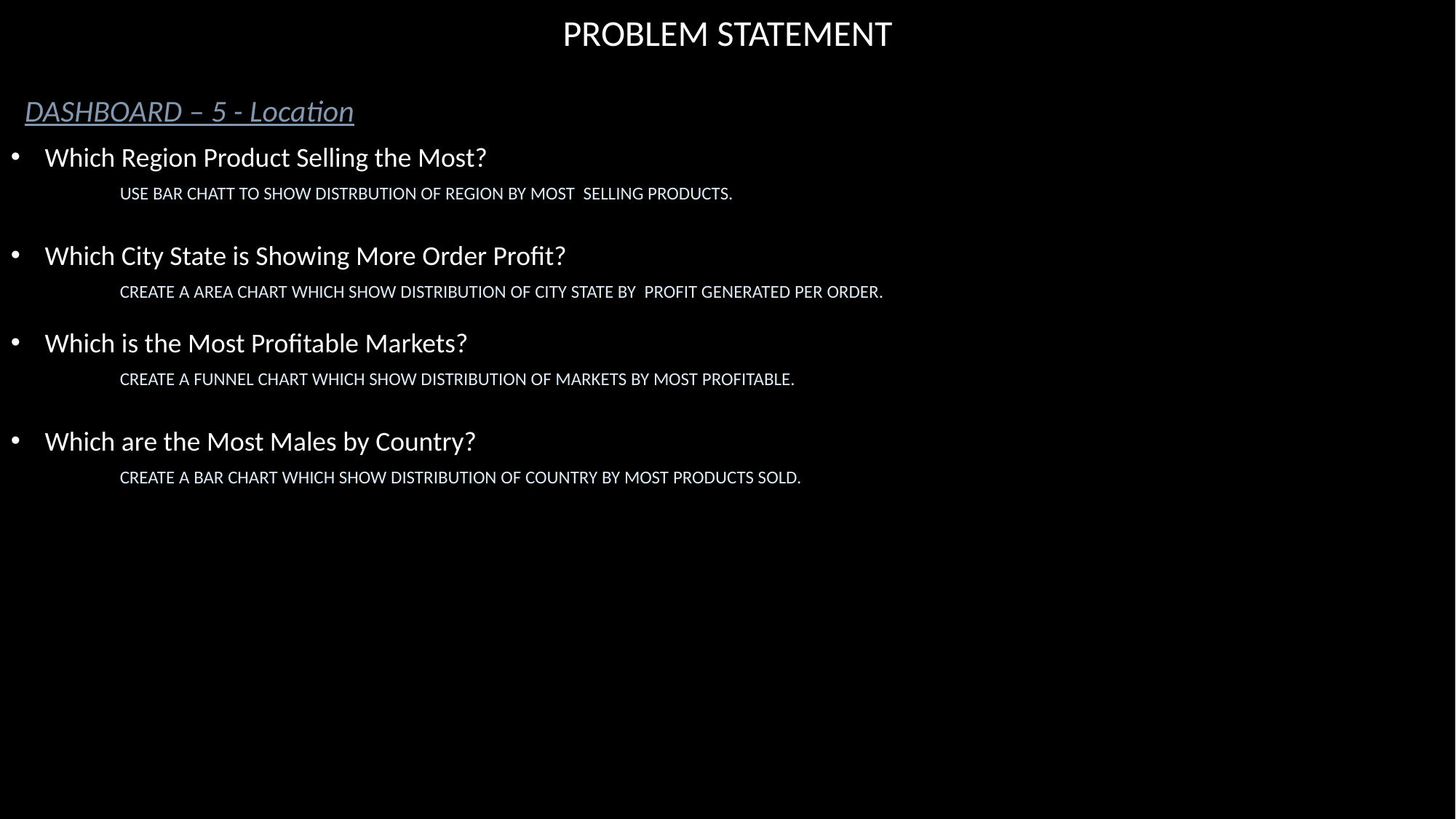

# PROBLEM STATEMENT
DASHBOARD – 5 - Location
Which Region Product Selling the Most?
	USE BAR CHATT TO SHOW DISTRBUTION OF REGION BY MOST  SELLING PRODUCTS.

Which City State is Showing More Order Profit?
	CREATE A AREA CHART WHICH SHOW DISTRIBUTION OF CITY STATE BY  PROFIT GENERATED PER ORDER.

Which is the Most Profitable Markets?
 	CREATE A FUNNEL CHART WHICH SHOW DISTRIBUTION OF MARKETS BY MOST PROFITABLE.

Which are the Most Males by Country?
	CREATE A BAR CHART WHICH SHOW DISTRIBUTION OF COUNTRY BY MOST PRODUCTS SOLD.